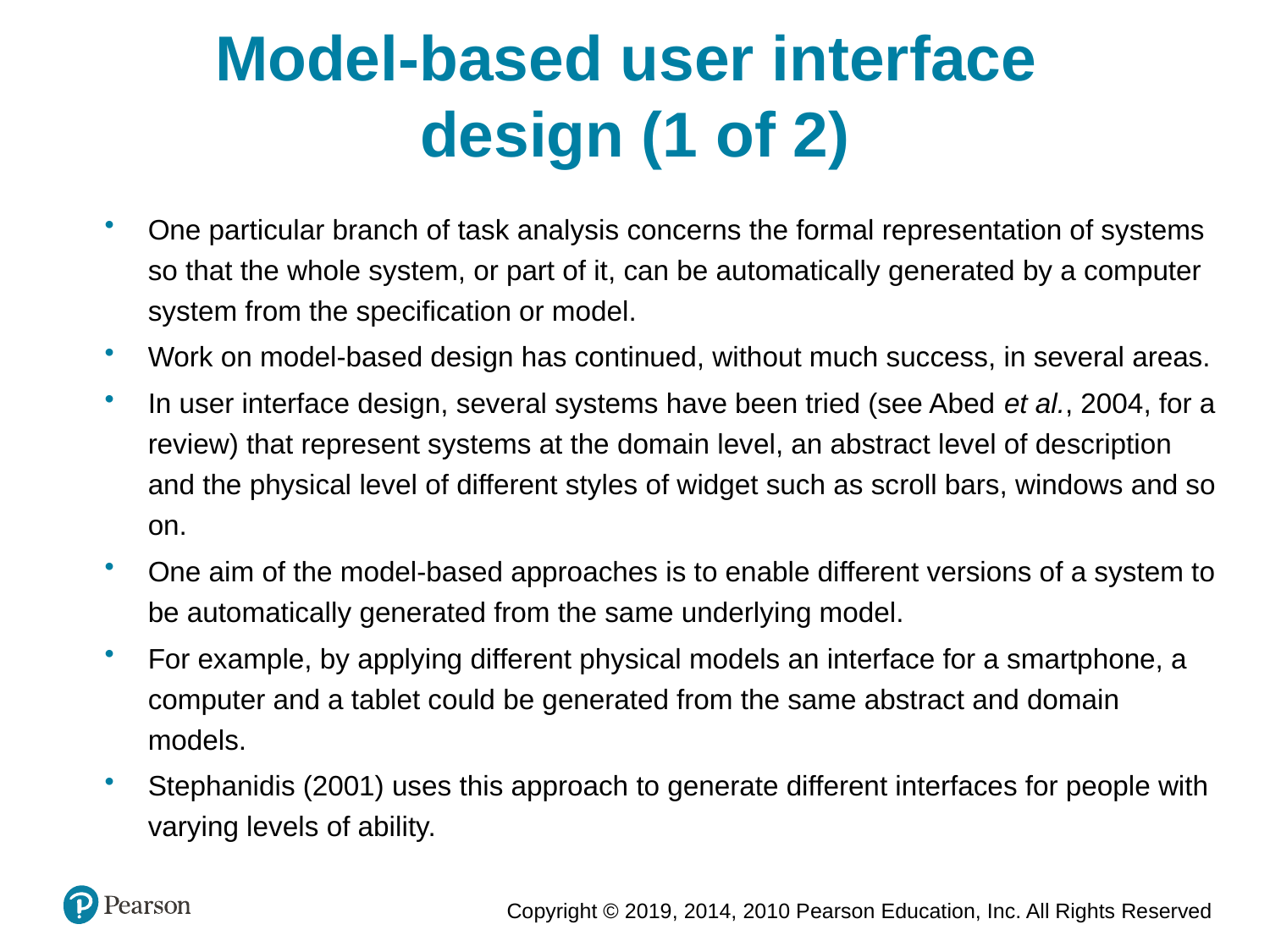

Model-based user interface
design (1 of 2)
One particular branch of task analysis concerns the formal representation of systems so that the whole system, or part of it, can be automatically generated by a computer system from the specification or model.
Work on model-based design has continued, without much success, in several areas.
In user interface design, several systems have been tried (see Abed et al., 2004, for a review) that represent systems at the domain level, an abstract level of description and the physical level of different styles of widget such as scroll bars, windows and so on.
One aim of the model-based approaches is to enable different versions of a system to be automatically generated from the same underlying model.
For example, by applying different physical models an interface for a smartphone, a computer and a tablet could be generated from the same abstract and domain models.
Stephanidis (2001) uses this approach to generate different interfaces for people with varying levels of ability.